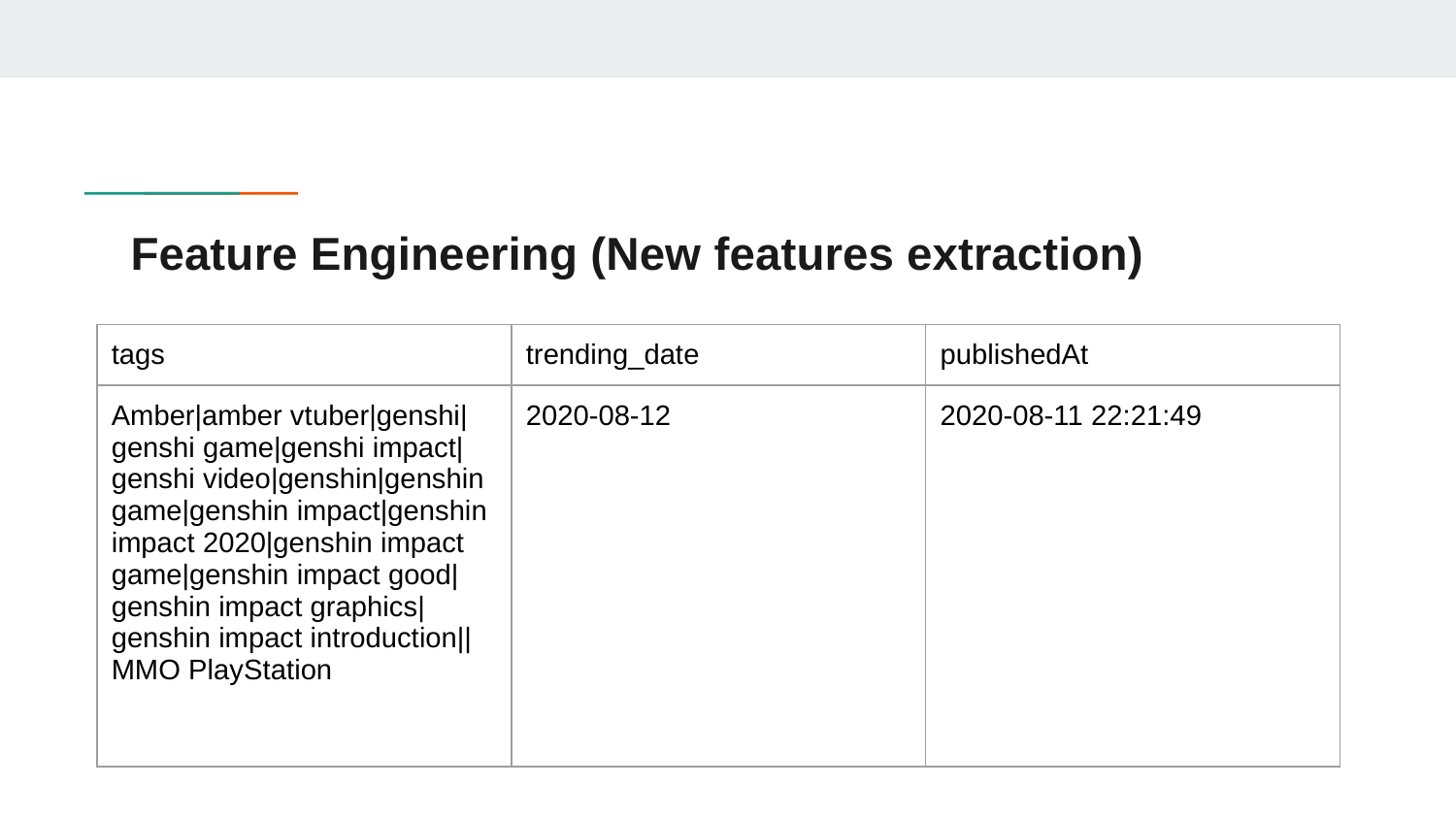

# Feature Engineering (New features extraction)

| tags | trending\_date | publishedAt |
| --- | --- | --- |
| Amber|amber vtuber|genshi|genshi game|genshi impact|genshi video|genshin|genshin game|genshin impact|genshin impact 2020|genshin impact game|genshin impact good|genshin impact graphics|genshin impact introduction||MMO PlayStation | 2020-08-12 | 2020-08-11 22:21:49 |